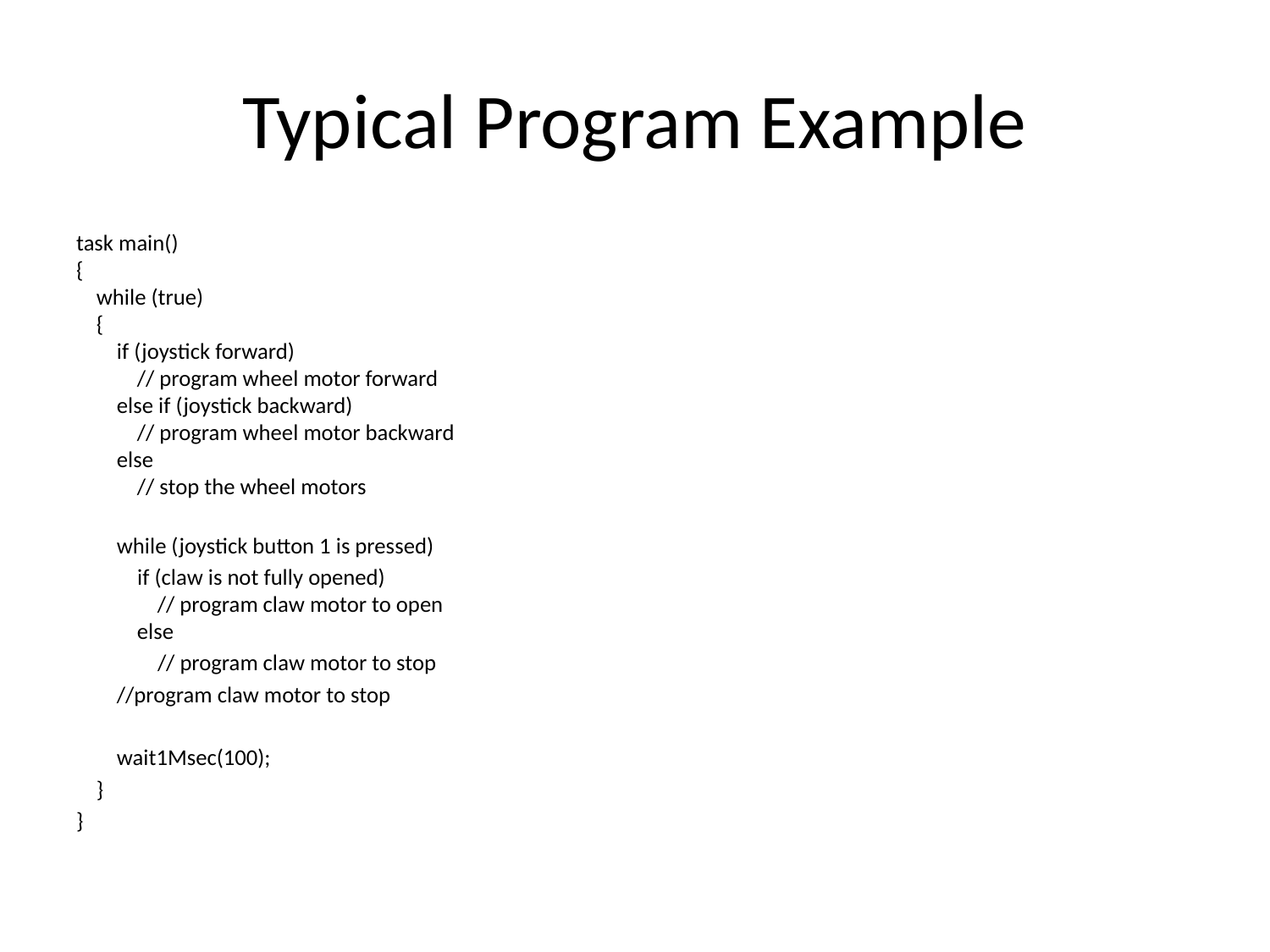

# Typical Program Example
task main()
{
    while (true)
    {
        if (joystick forward)
            // program wheel motor forward
        else if (joystick backward)
            // program wheel motor backward
        else
            // stop the wheel motors
        while (joystick button 1 is pressed)
            if (claw is not fully opened)
                // program claw motor to open
            else
                // program claw motor to stop
        //program claw motor to stop

        wait1Msec(100);
    }
}